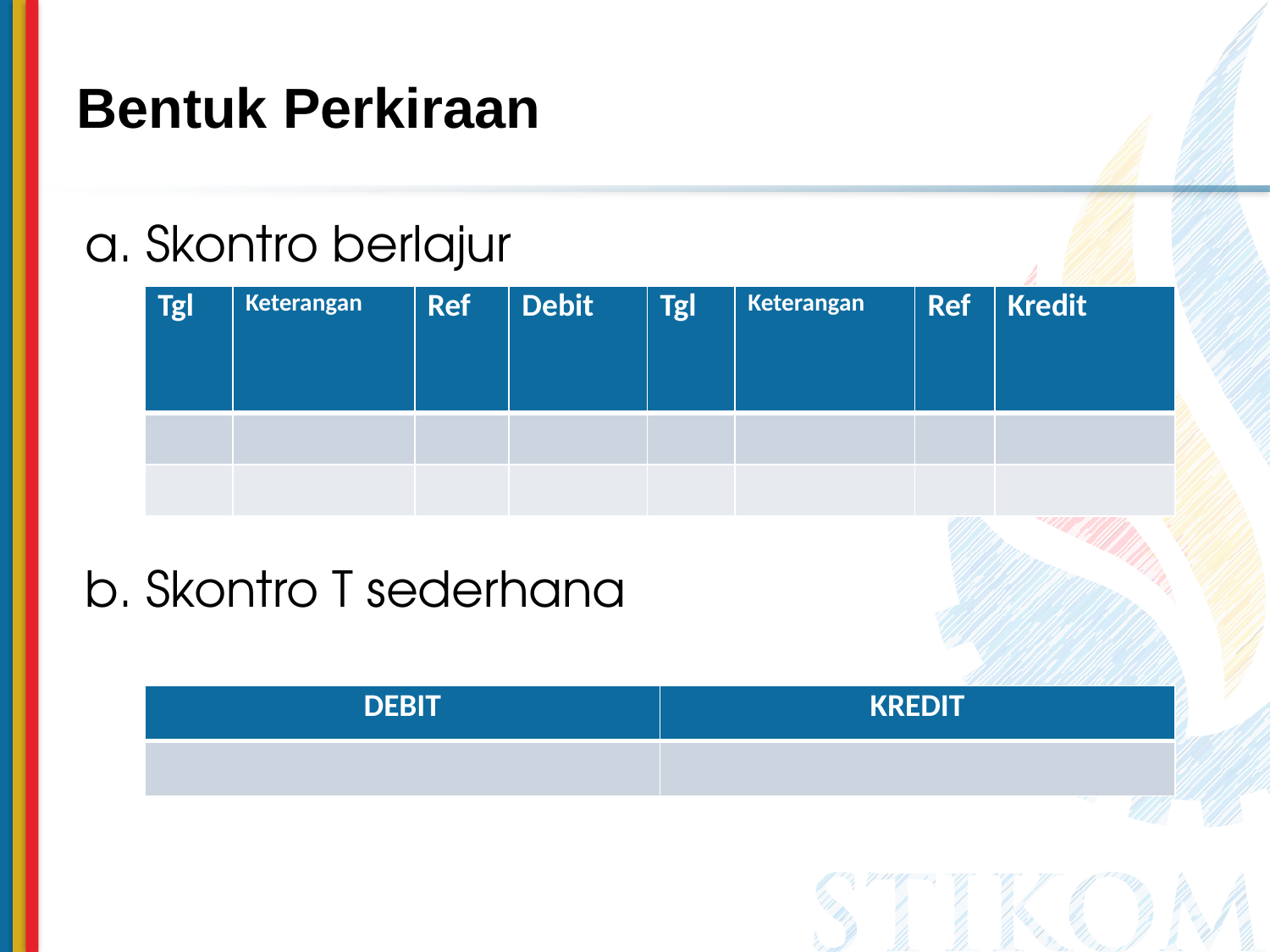

# Bentuk Perkiraan
a. Skontro berlajur

b. Skontro T sederhana

| Tgl | Keterangan | Ref | Debit | Tgl | Keterangan | Ref | Kredit |
| --- | --- | --- | --- | --- | --- | --- | --- |
|  |  |  |  |  |  |  |  |
|  |  |  |  |  |  |  |  |
| DEBIT | KREDIT |
| --- | --- |
|  |  |